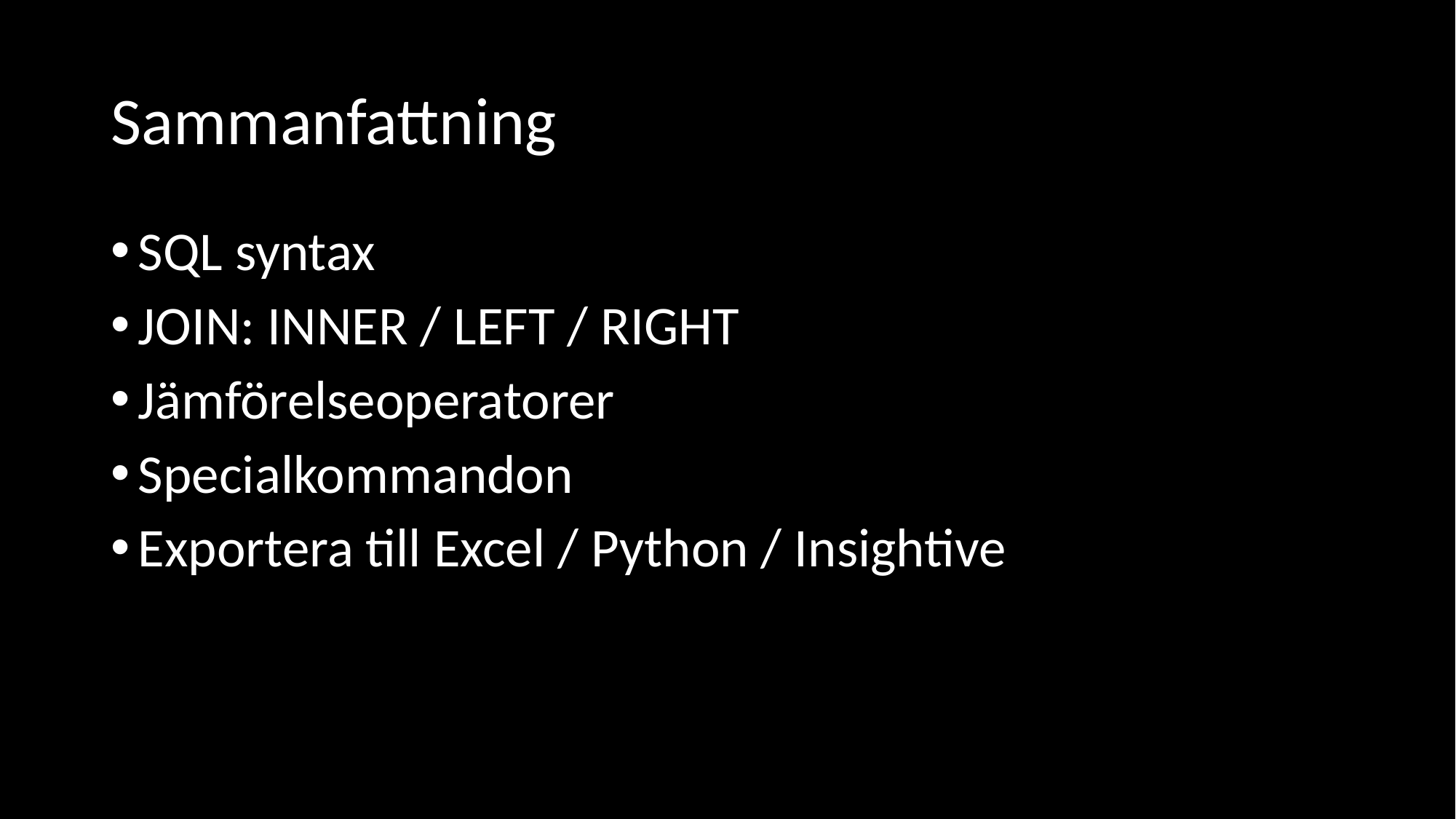

# Sammanfattning
SQL syntax
JOIN: INNER / LEFT / RIGHT
Jämförelseoperatorer
Specialkommandon
Exportera till Excel / Python / Insightive